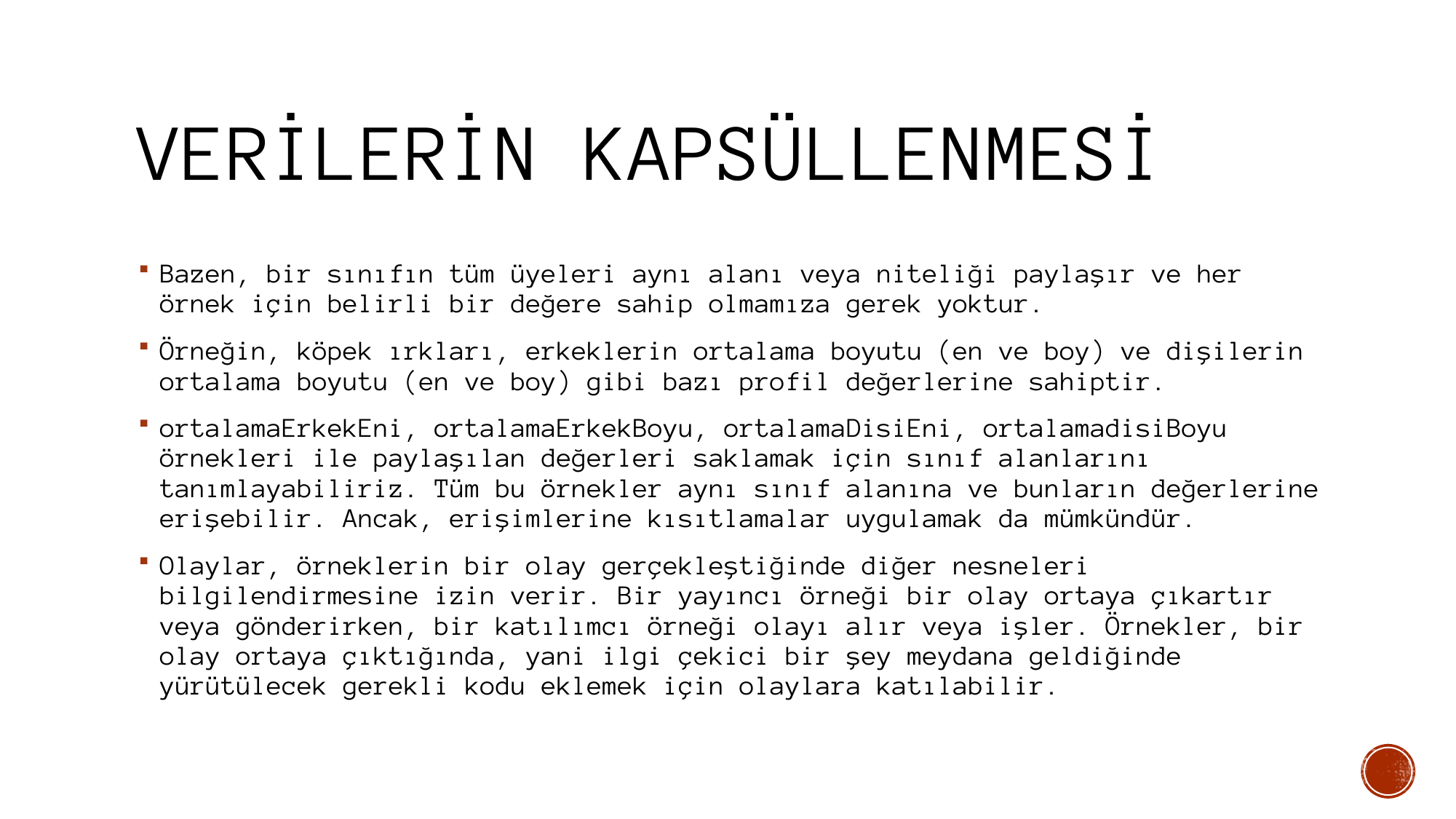

# Verilerin kapsüllenmesi
Bazen, bir sınıfın tüm üyeleri aynı alanı veya niteliği paylaşır ve her örnek için belirli bir değere sahip olmamıza gerek yoktur.
Örneğin, köpek ırkları, erkeklerin ortalama boyutu (en ve boy) ve dişilerin ortalama boyutu (en ve boy) gibi bazı profil değerlerine sahiptir.
ortalamaErkekEni, ortalamaErkekBoyu, ortalamaDisiEni, ortalamadisiBoyu örnekleri ile paylaşılan değerleri saklamak için sınıf alanlarını tanımlayabiliriz. Tüm bu örnekler aynı sınıf alanına ve bunların değerlerine erişebilir. Ancak, erişimlerine kısıtlamalar uygulamak da mümkündür.
Olaylar, örneklerin bir olay gerçekleştiğinde diğer nesneleri bilgilendirmesine izin verir. Bir yayıncı örneği bir olay ortaya çıkartır veya gönderirken, bir katılımcı örneği olayı alır veya işler. Örnekler, bir olay ortaya çıktığında, yani ilgi çekici bir şey meydana geldiğinde yürütülecek gerekli kodu eklemek için olaylara katılabilir.